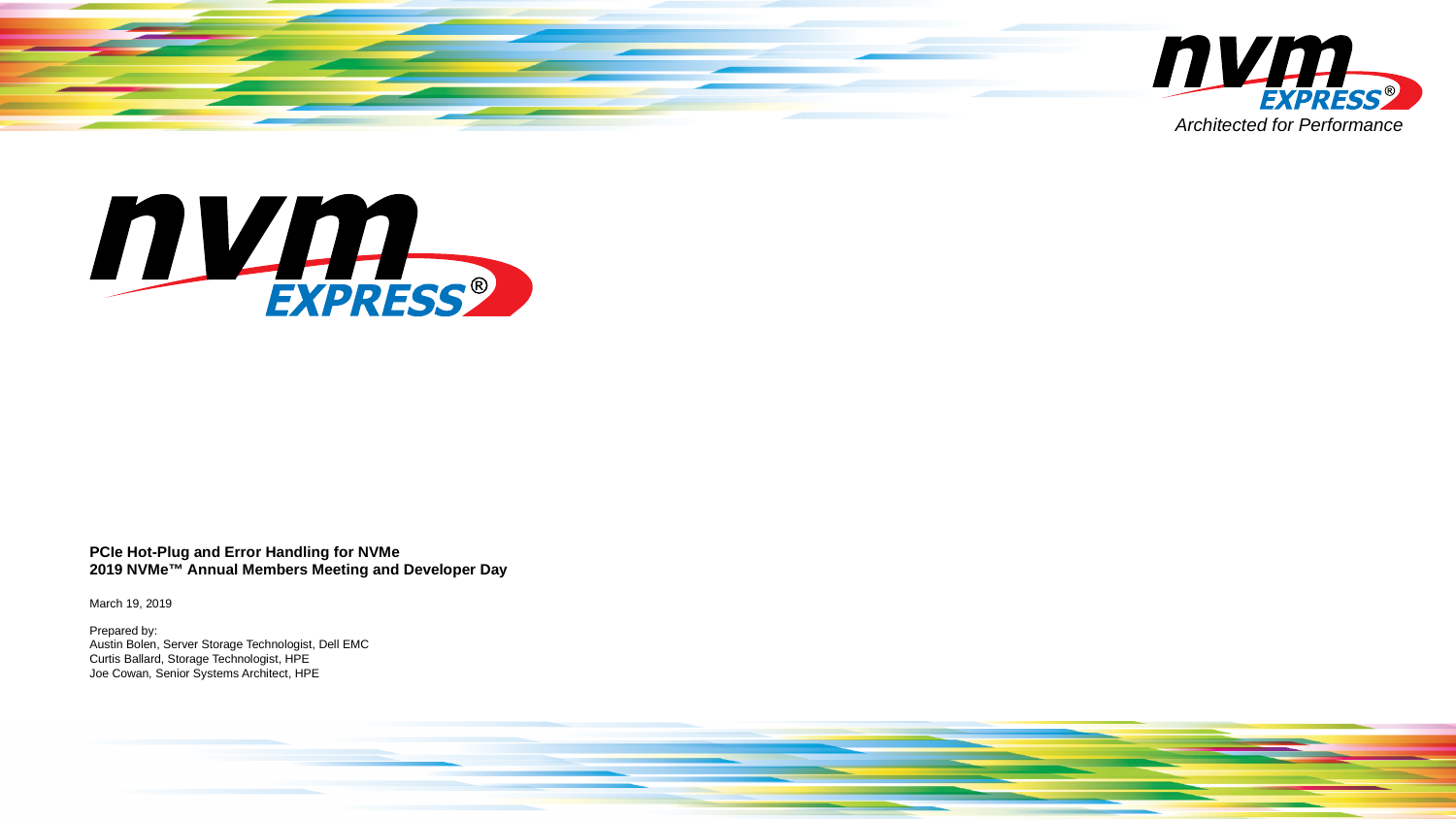

# PCIe Hot-Plug and Error Handling for NVMe 2019 NVMe™ Annual Members Meeting and Developer Day March 19, 2019 Prepared by: Austin Bolen, Server Storage Technologist, Dell EMC Curtis Ballard, Storage Technologist, HPE Joe Cowan, Senior Systems Architect, HPE